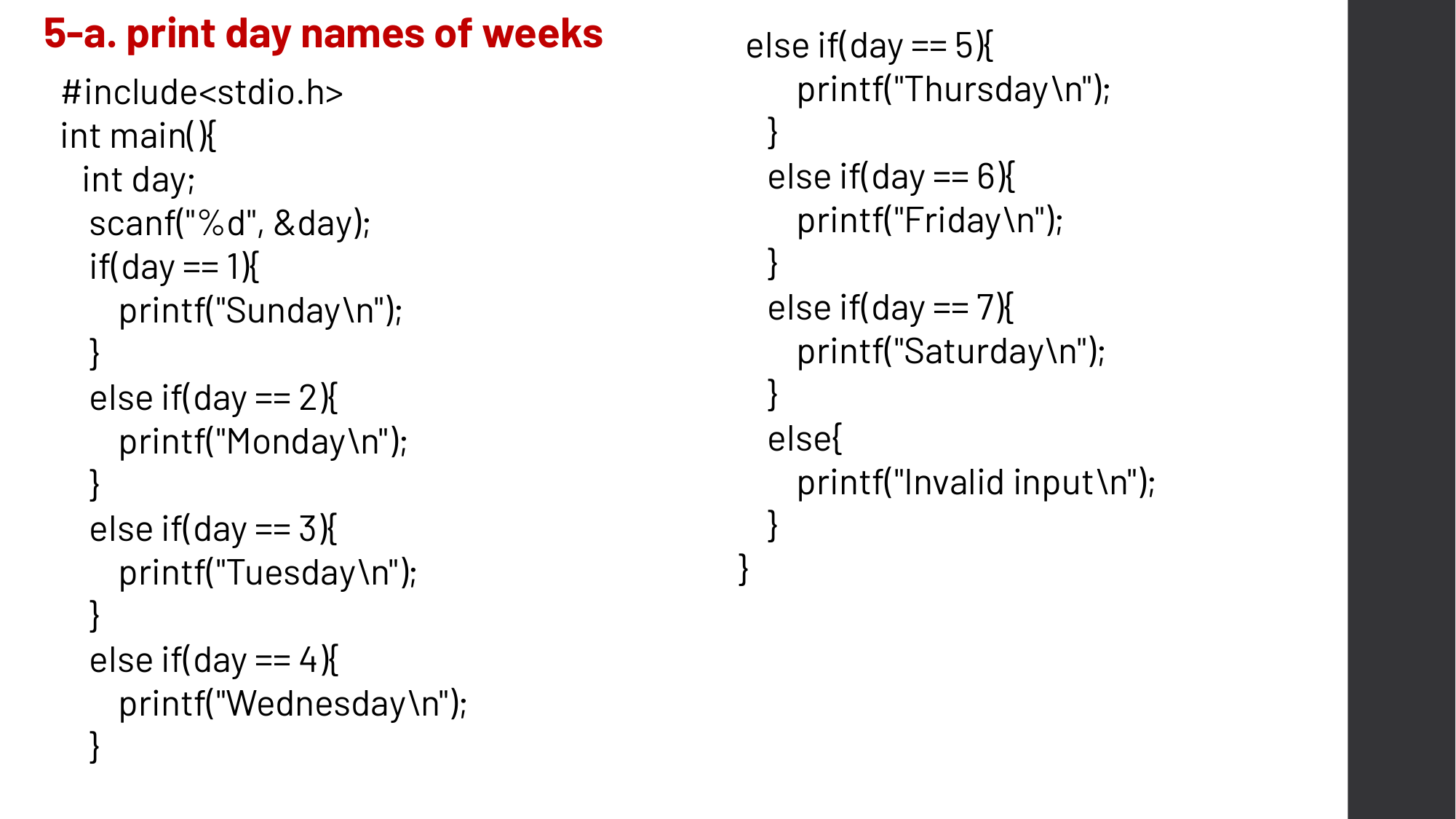

5-a. print day names of weeks
 else if(day == 5){
        printf("Thursday\n");
    }
    else if(day == 6){
        printf("Friday\n");
    }
    else if(day == 7){
        printf("Saturday\n");
    }
    else{
        printf("Invalid input\n");
    }
}
#include<stdio.h>
int main(){
   int day;
    scanf("%d", &day);
    if(day == 1){
        printf("Sunday\n");
    }
    else if(day == 2){
        printf("Monday\n");
    }
    else if(day == 3){
        printf("Tuesday\n");
    }
    else if(day == 4){
        printf("Wednesday\n");
    }